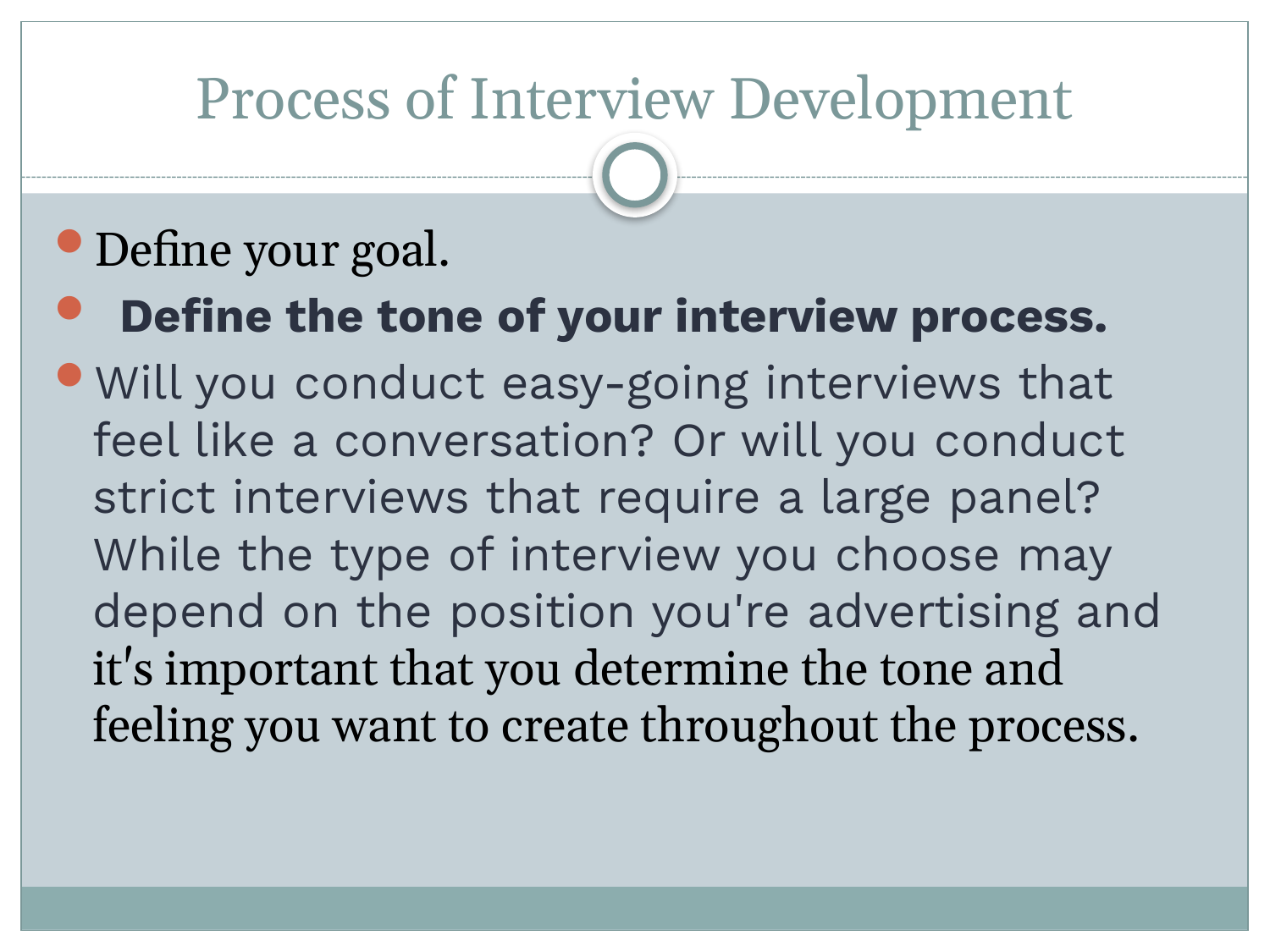

# Process of Interview Development
Define your goal.
  Define the tone of your interview process.
Will you conduct easy-going interviews that feel like a conversation? Or will you conduct strict interviews that require a large panel? While the type of interview you choose may depend on the position you're advertising and it's important that you determine the tone and feeling you want to create throughout the process.